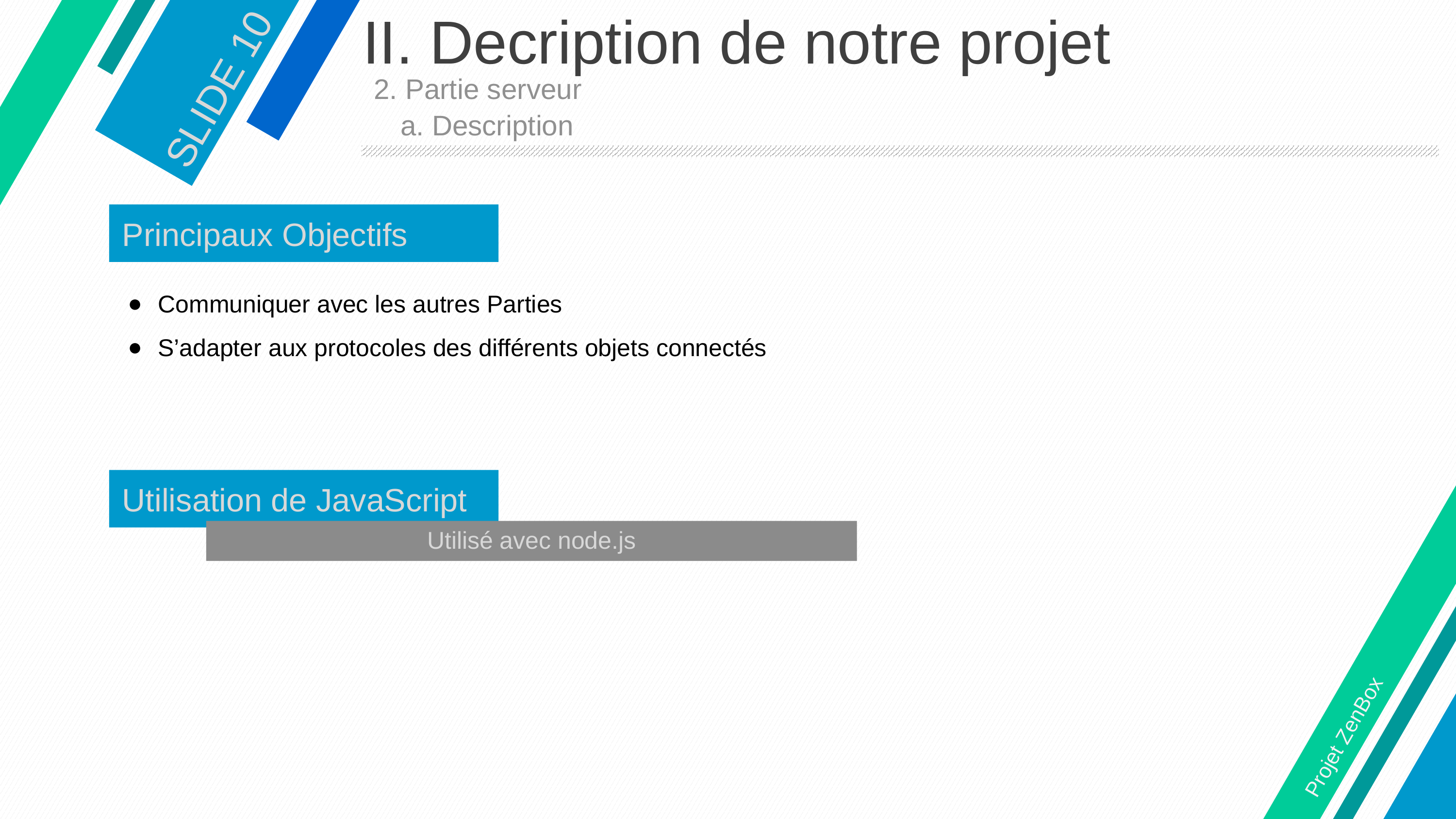

# II. Decription de notre projet
SLIDE 10
2. Partie serveur
a. Description
Principaux Objectifs
Communiquer avec les autres Parties
S’adapter aux protocoles des différents objets connectés

Utilisation de JavaScript
Utilisé avec node.js
Projet ZenBox